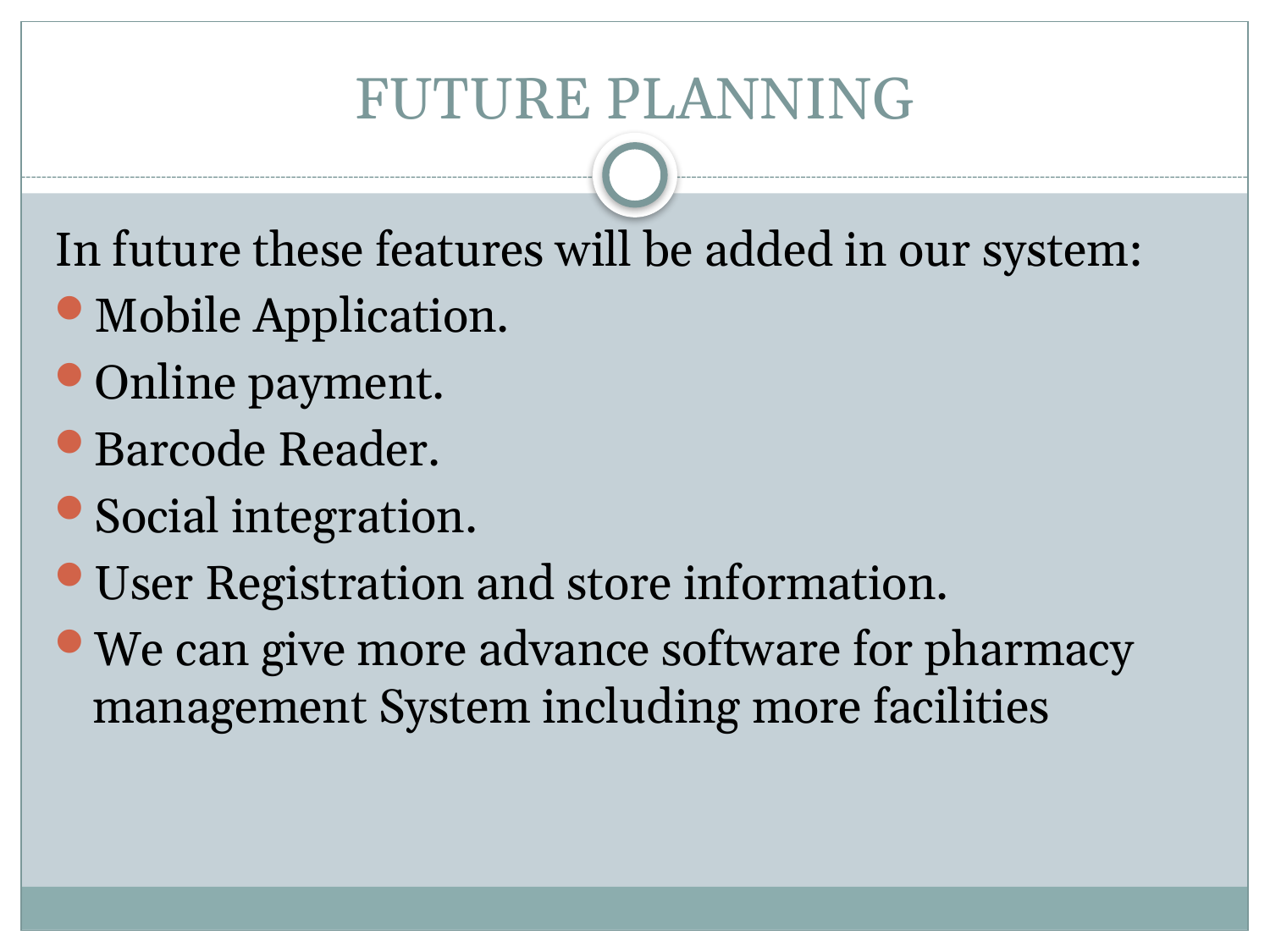

# FUTURE PLANNING
In future these features will be added in our system:
Mobile Application.
Online payment.
Barcode Reader.
Social integration.
User Registration and store information.
We can give more advance software for pharmacy management System including more facilities